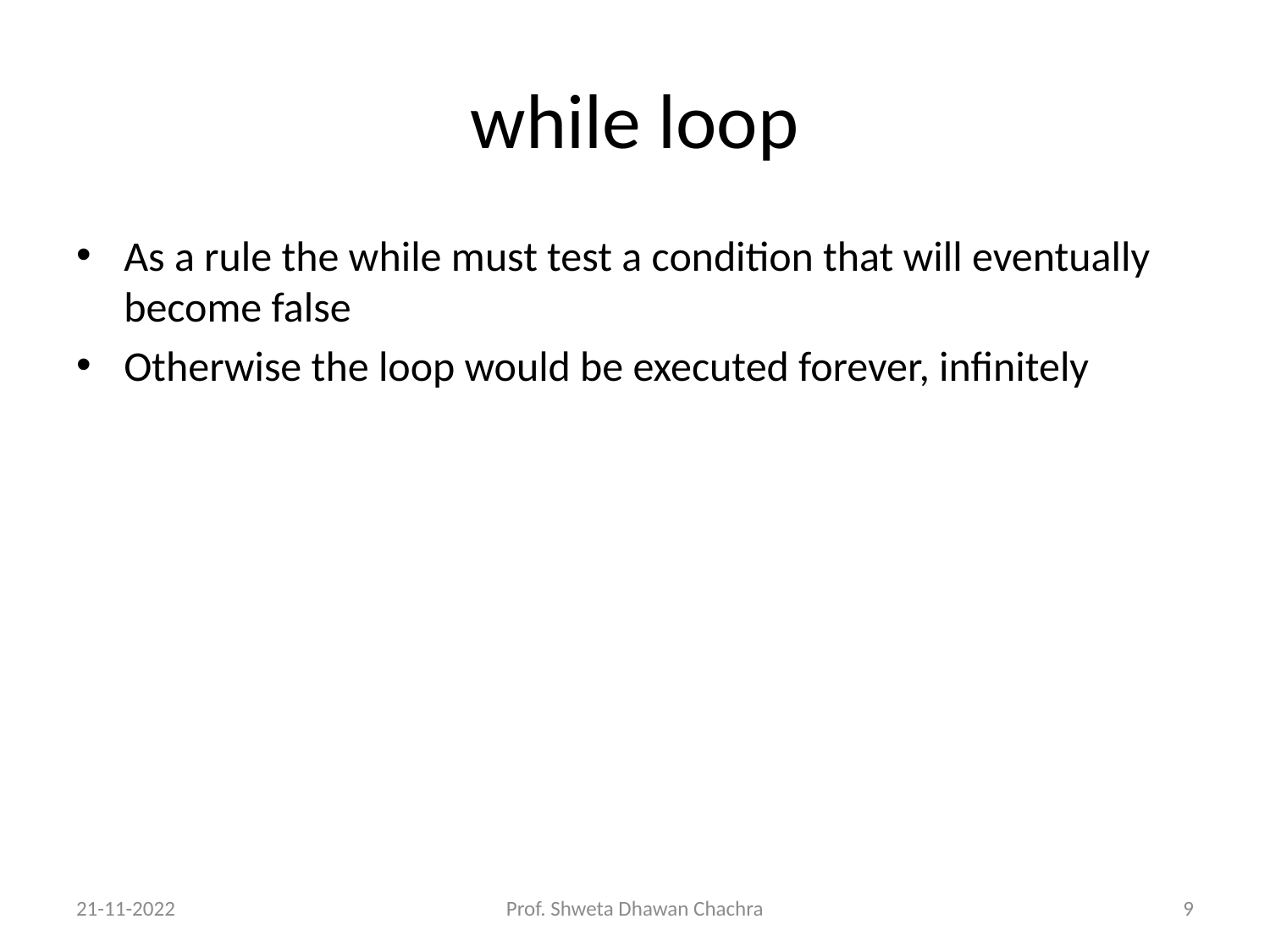

# while loop
As a rule the while must test a condition that will eventually become false
Otherwise the loop would be executed forever, infinitely
21-11-2022
Prof. Shweta Dhawan Chachra
9